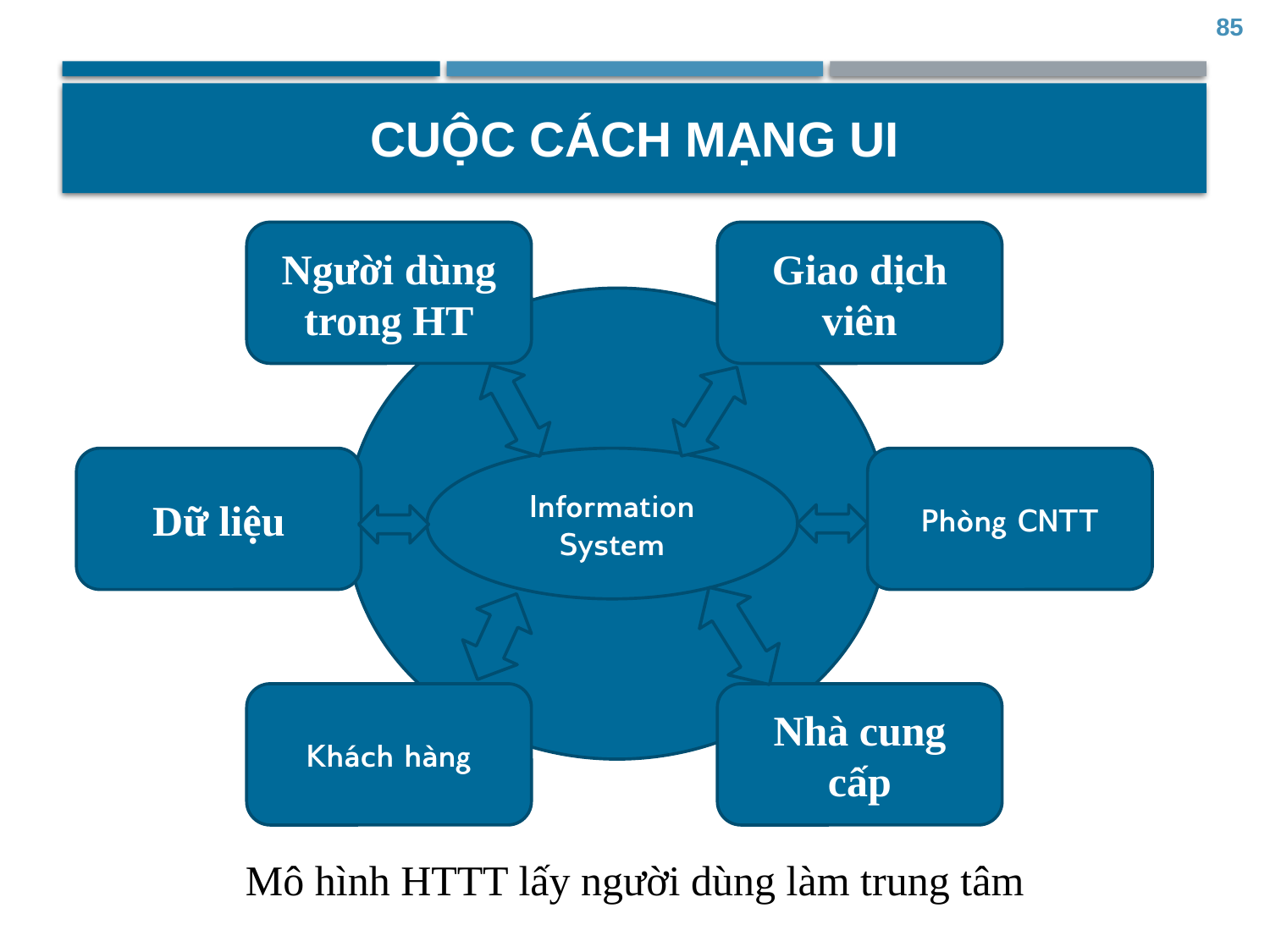

85
# Cuộc cách mạng UI
Người dùng trong HT
Giao dịch viên

Dữ liệu
Information System
Phòng CNTT

Khách hàng
Nhà cung cấp
Mô hình HTTT lấy người dùng làm trung tâm